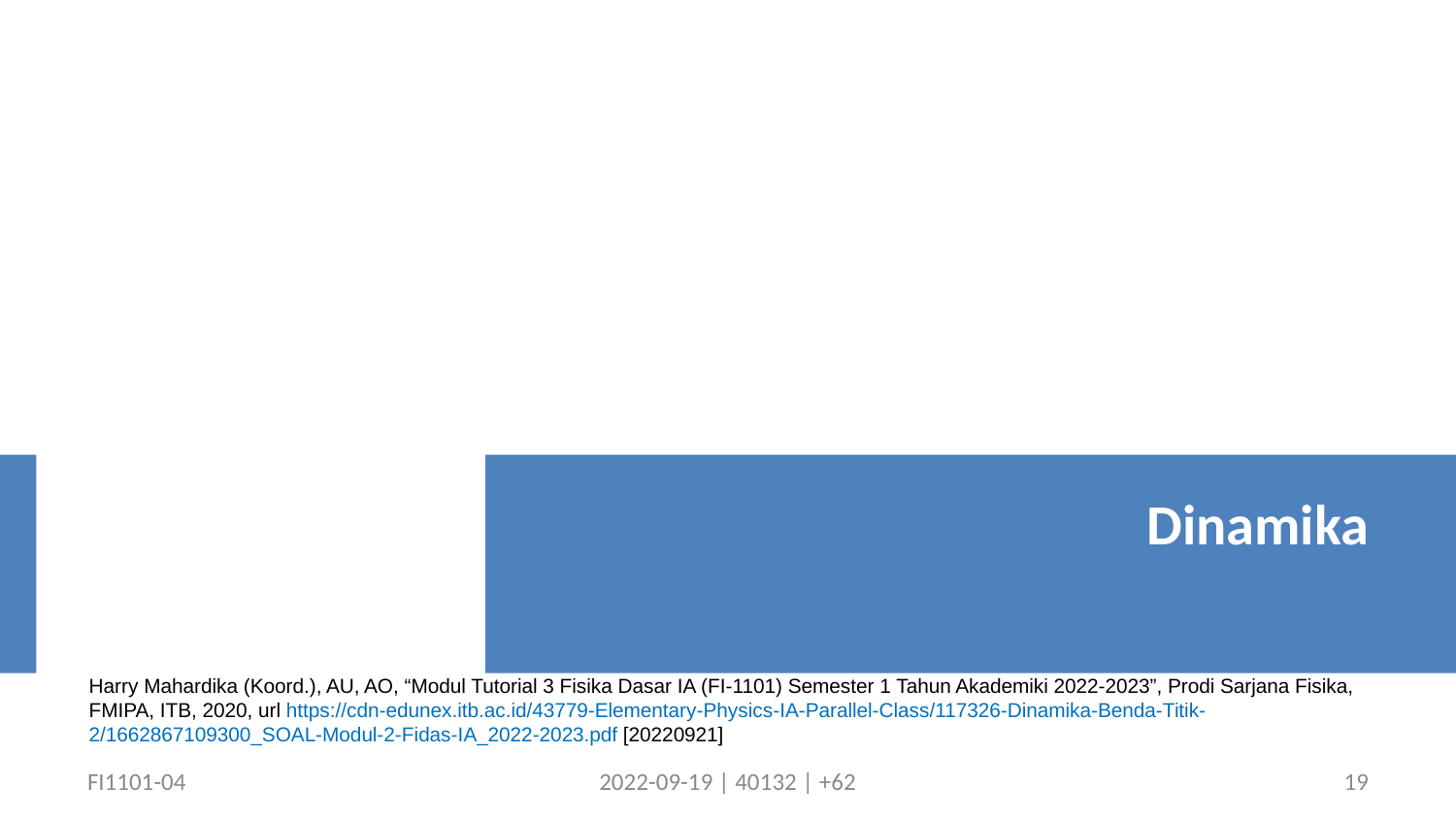

Dinamika
Harry Mahardika (Koord.), AU, AO, “Modul Tutorial 3 Fisika Dasar IA (FI-1101) Semester 1 Tahun Akademiki 2022-2023”, Prodi Sarjana Fisika, FMIPA, ITB, 2020, url https://cdn-edunex.itb.ac.id/43779-Elementary-Physics-IA-Parallel-Class/117326-Dinamika-Benda-Titik-2/1662867109300_SOAL-Modul-2-Fidas-IA_2022-2023.pdf [20220921]
FI1101-04
2022-09-19 | 40132 | +62
19